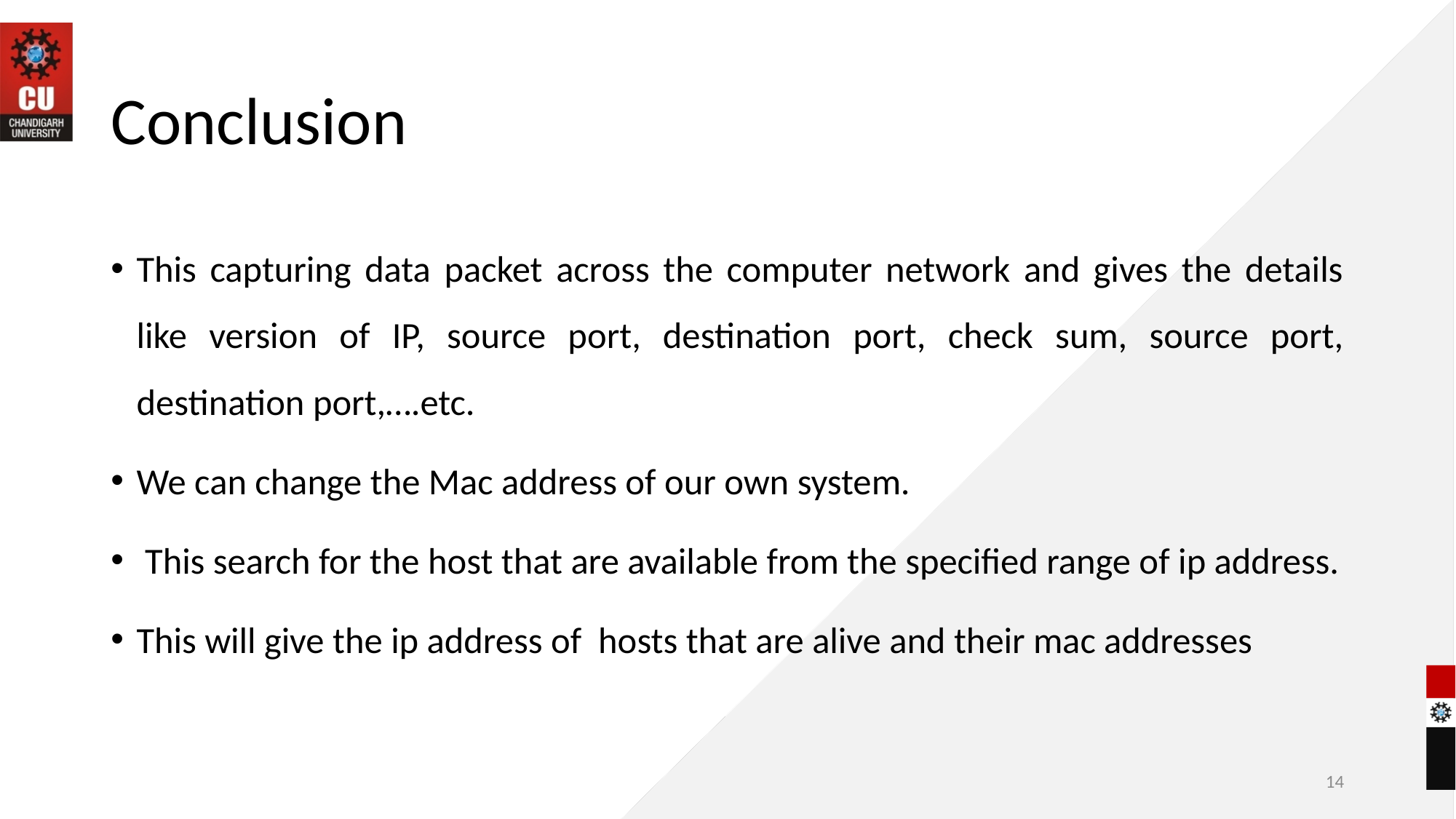

# Conclusion
This capturing data packet across the computer network and gives the details like version of IP, source port, destination port, check sum, source port, destination port,….etc.
We can change the Mac address of our own system.
 This search for the host that are available from the specified range of ip address.
This will give the ip address of  hosts that are alive and their mac addresses

14